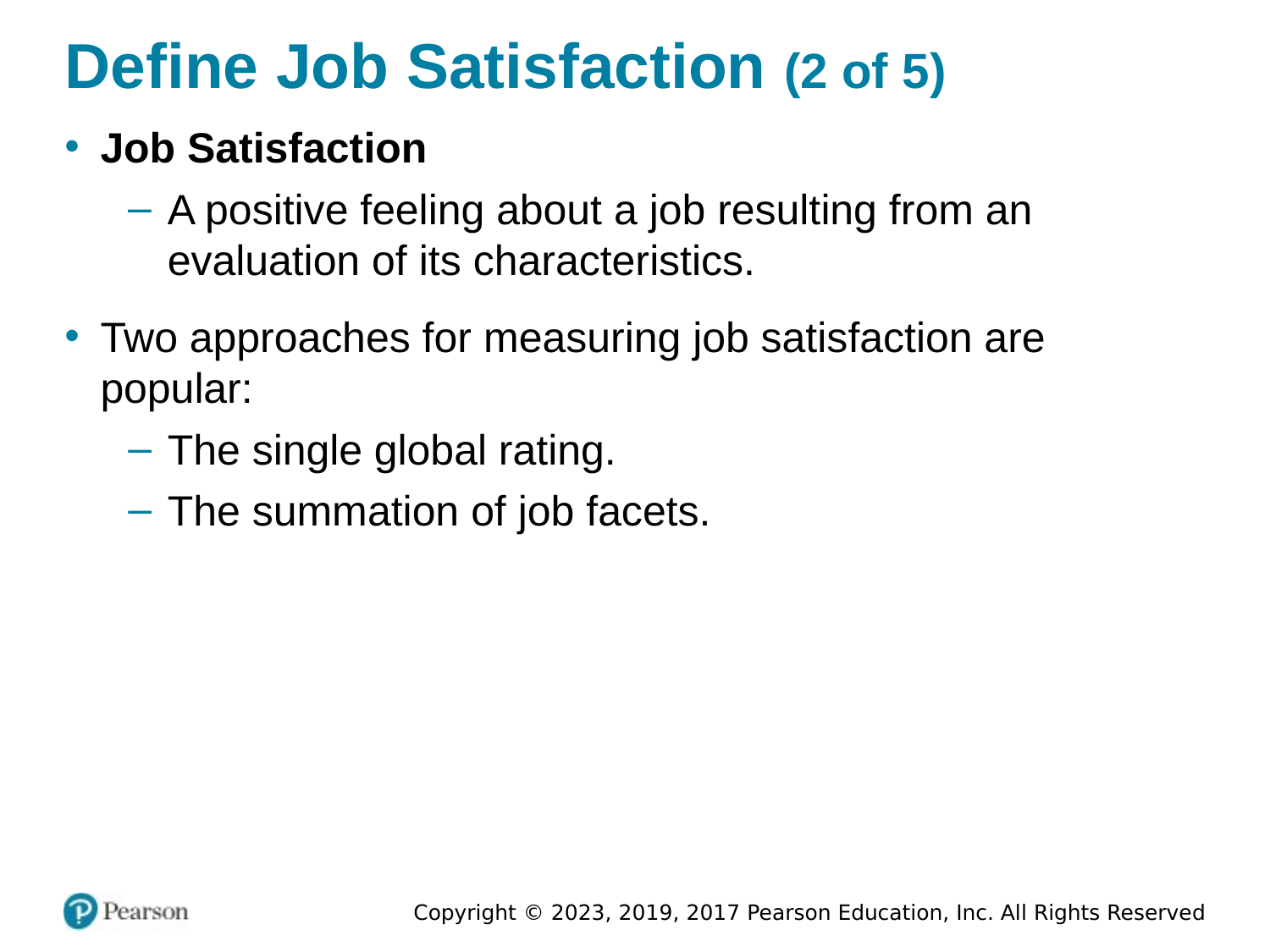

# Define Job Satisfaction (2 of 5)
Job Satisfaction
A positive feeling about a job resulting from an evaluation of its characteristics.
Two approaches for measuring job satisfaction are popular:
The single global rating.
The summation of job facets.